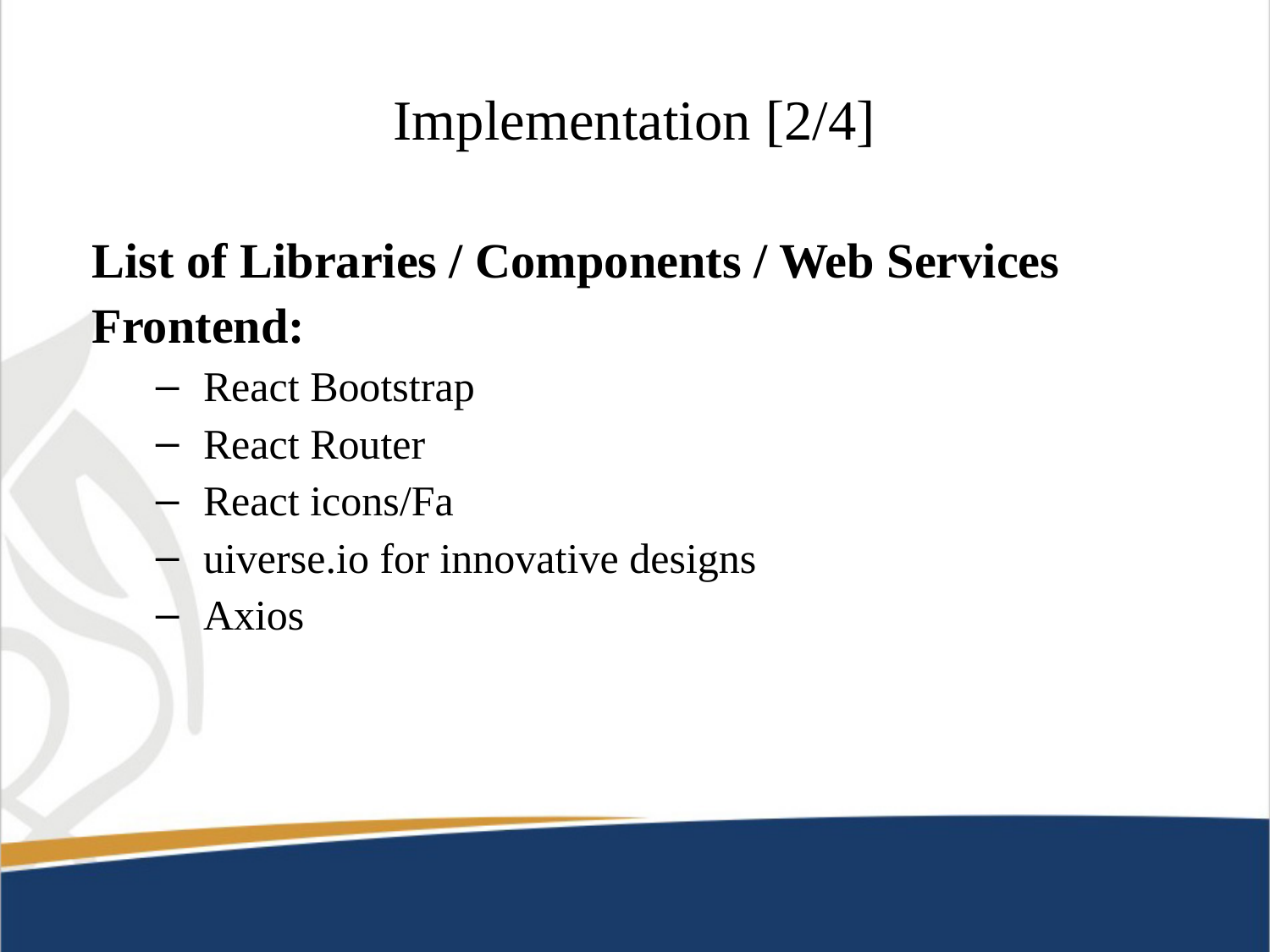

# Implementation [2/4]
List of Libraries / Components / Web Services
Frontend:
React Bootstrap
React Router
React icons/Fa
uiverse.io for innovative designs
Axios